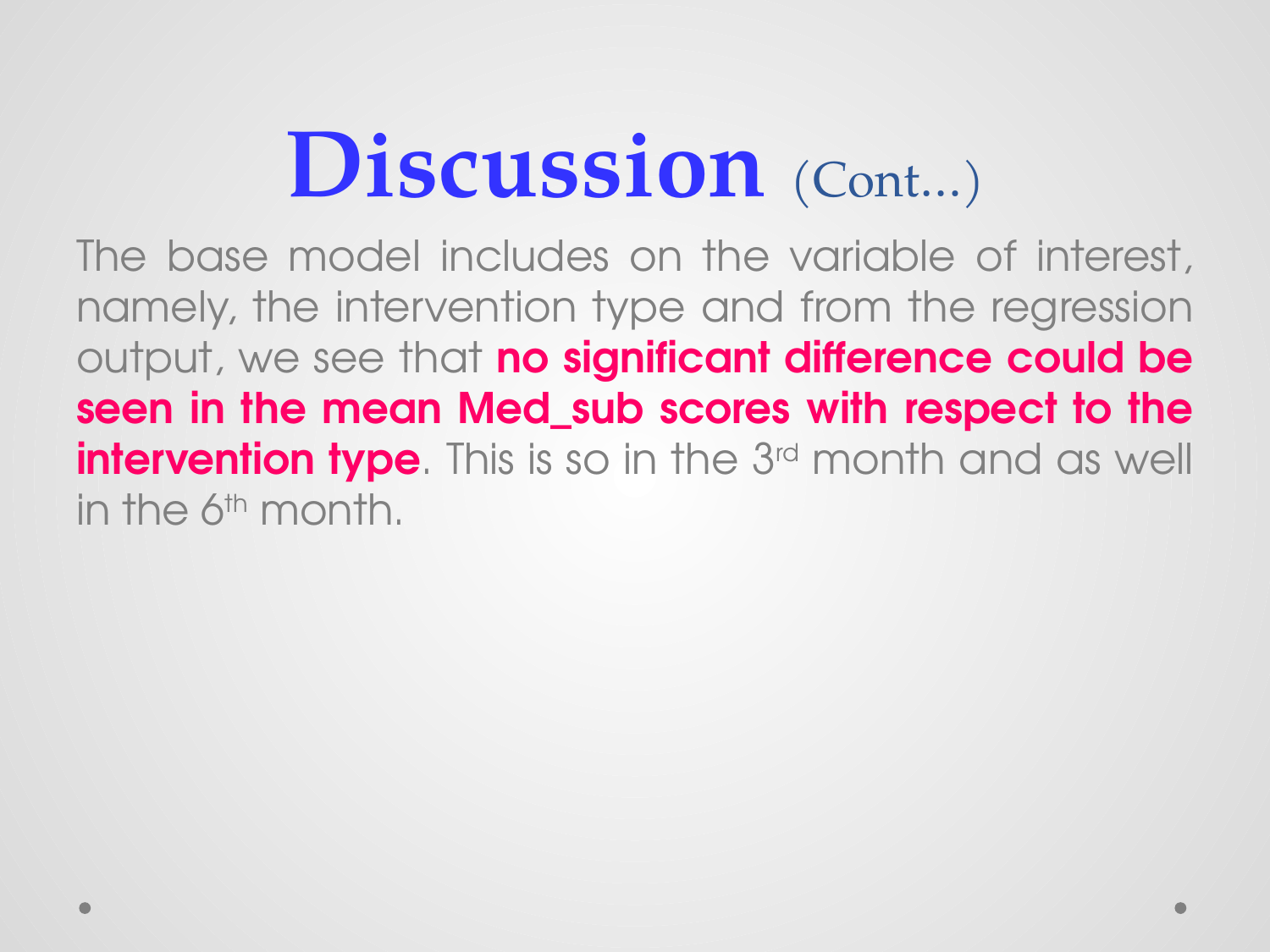

# Discussion (Cont…)
The base model includes on the variable of interest, namely, the intervention type and from the regression output, we see that no significant difference could be seen in the mean Med_sub scores with respect to the intervention type. This is so in the 3rd month and as well in the 6th month.